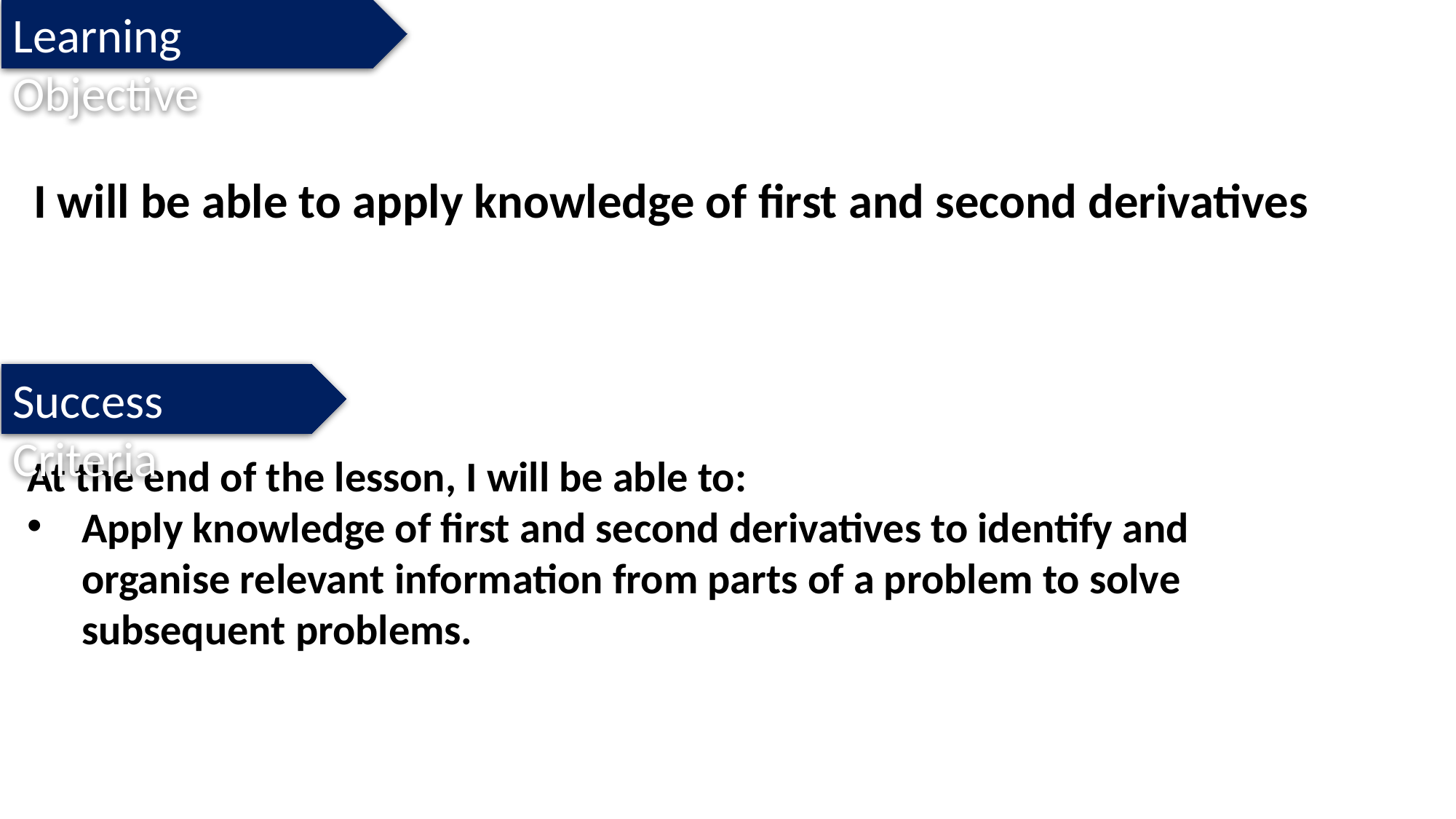

Learning Objective
I will be able to apply knowledge of first and second derivatives
Success Criteria
At the end of the lesson, I will be able to:
Apply knowledge of first and second derivatives to identify and organise relevant information from parts of a problem to solve subsequent problems.